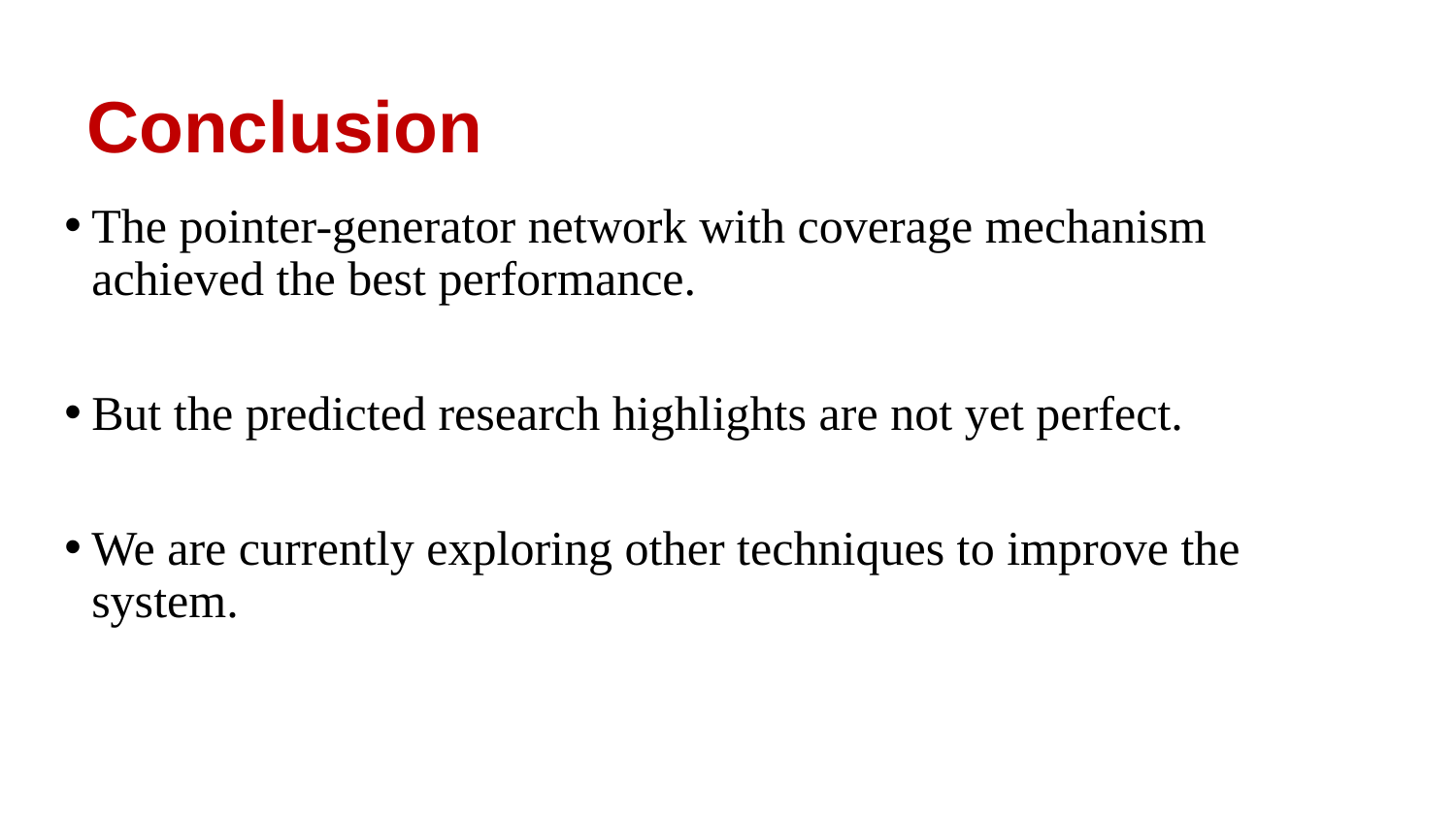

# Conclusion
The pointer-generator network with coverage mechanism achieved the best performance.

But the predicted research highlights are not yet perfect.

We are currently exploring other techniques to improve the system.